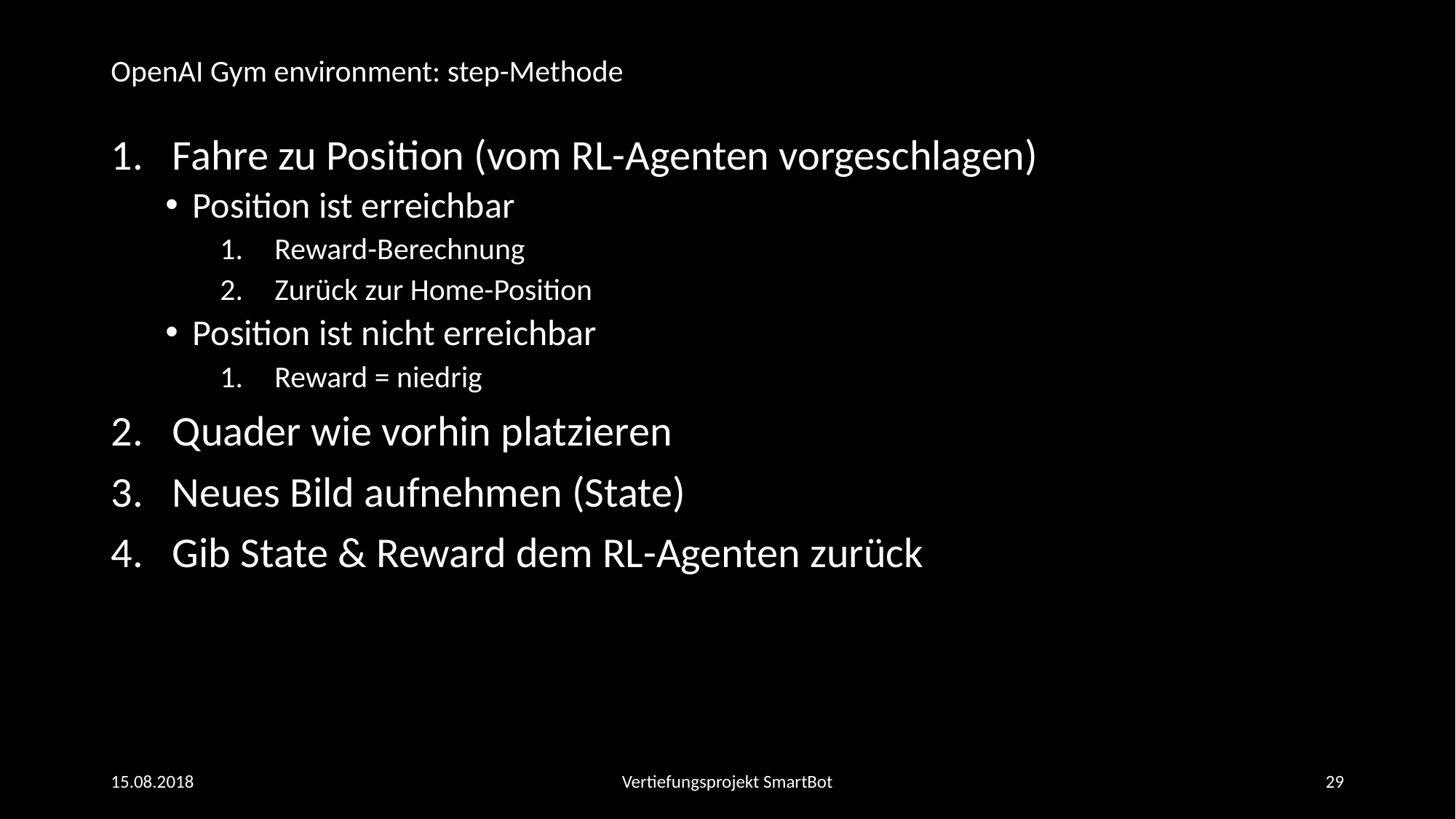

# OpenAI Gym environment: step-Methode
Fahre zu Position (vom RL-Agenten vorgeschlagen)
Position ist erreichbar
Reward-Berechnung
Zurück zur Home-Position
Position ist nicht erreichbar
Reward = niedrig
Quader wie vorhin platzieren
Neues Bild aufnehmen (State)
Gib State & Reward dem RL-Agenten zurück

15.08.2018
Vertiefungsprojekt SmartBot
29